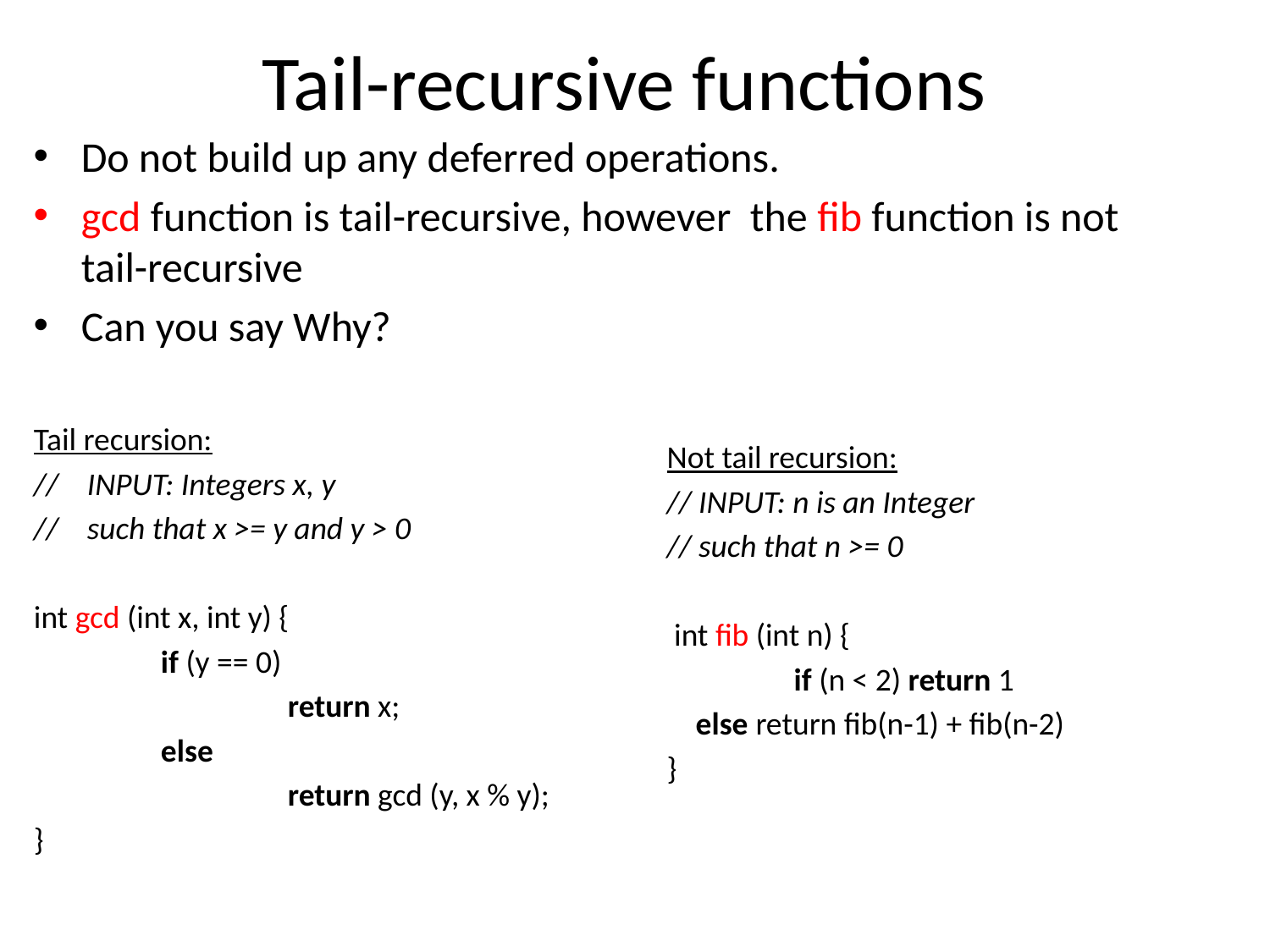

# Tail-recursive functions
Do not build up any deferred operations.
gcd function is tail-recursive, however  the fib function is not tail-recursive
Can you say Why?

Tail recursion:
//    INPUT: Integers x, y
//    such that x >= y and y > 0

int gcd (int x, int y) {
	if (y == 0)
		return x;
	else
		return gcd (y, x % y);
}
Not tail recursion:
// INPUT: n is an Integer
// such that n >= 0

 int fib (int n) {
	if (n < 2) return 1
    else return fib(n-1) + fib(n-2)
}